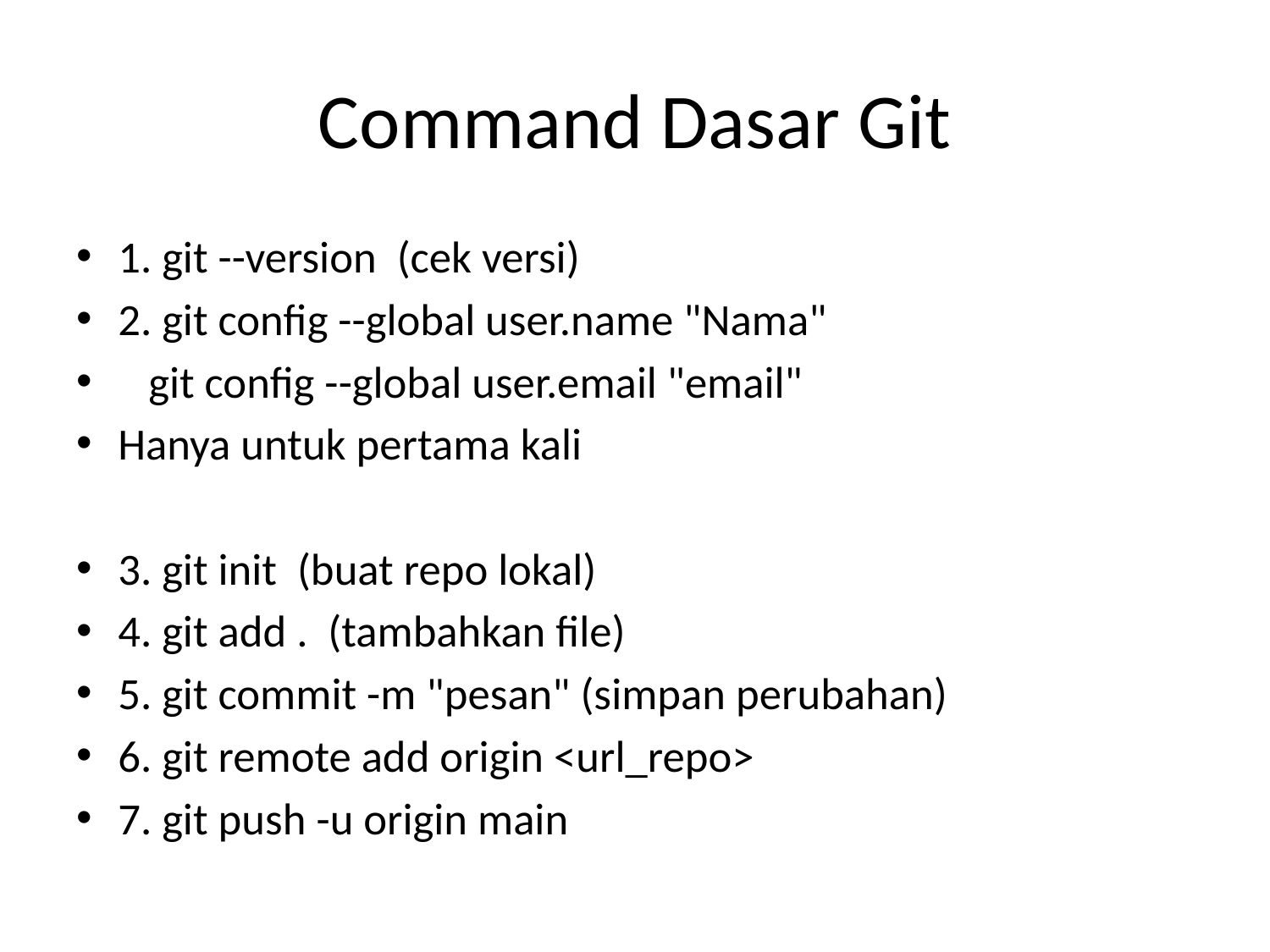

# Command Dasar Git
1. git --version  (cek versi)
2. git config --global user.name "Nama"
   git config --global user.email "email"
Hanya untuk pertama kali

3. git init  (buat repo lokal)
4. git add .  (tambahkan file)
5. git commit -m "pesan" (simpan perubahan)
6. git remote add origin <url_repo>
7. git push -u origin main